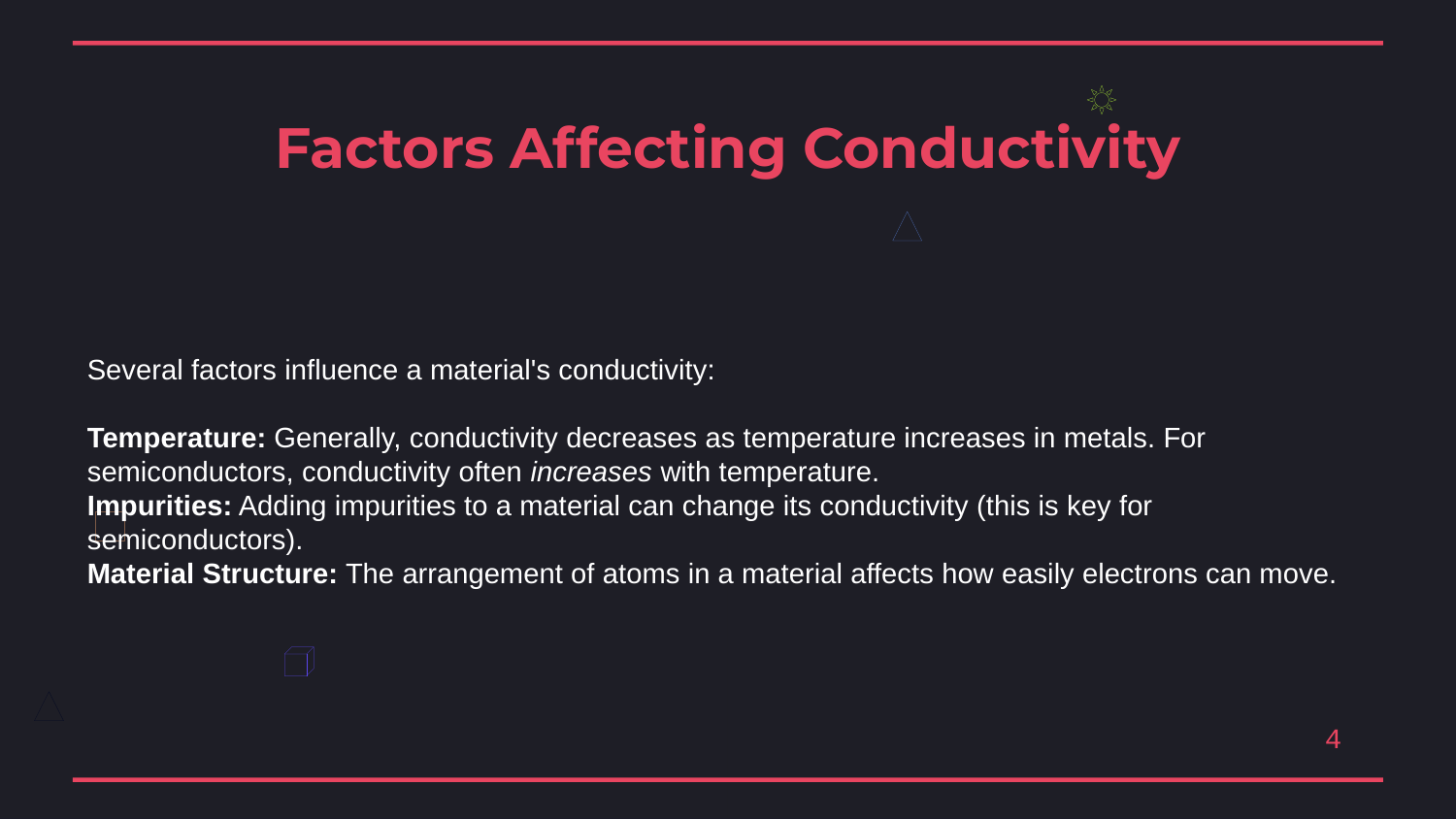

Factors Affecting Conductivity

Several factors influence a material's conductivity:

Temperature: Generally, conductivity decreases as temperature increases in metals. For semiconductors, conductivity often increases with temperature.
Impurities: Adding impurities to a material can change its conductivity (this is key for semiconductors).
Material Structure: The arrangement of atoms in a material affects how easily electrons can move.

4